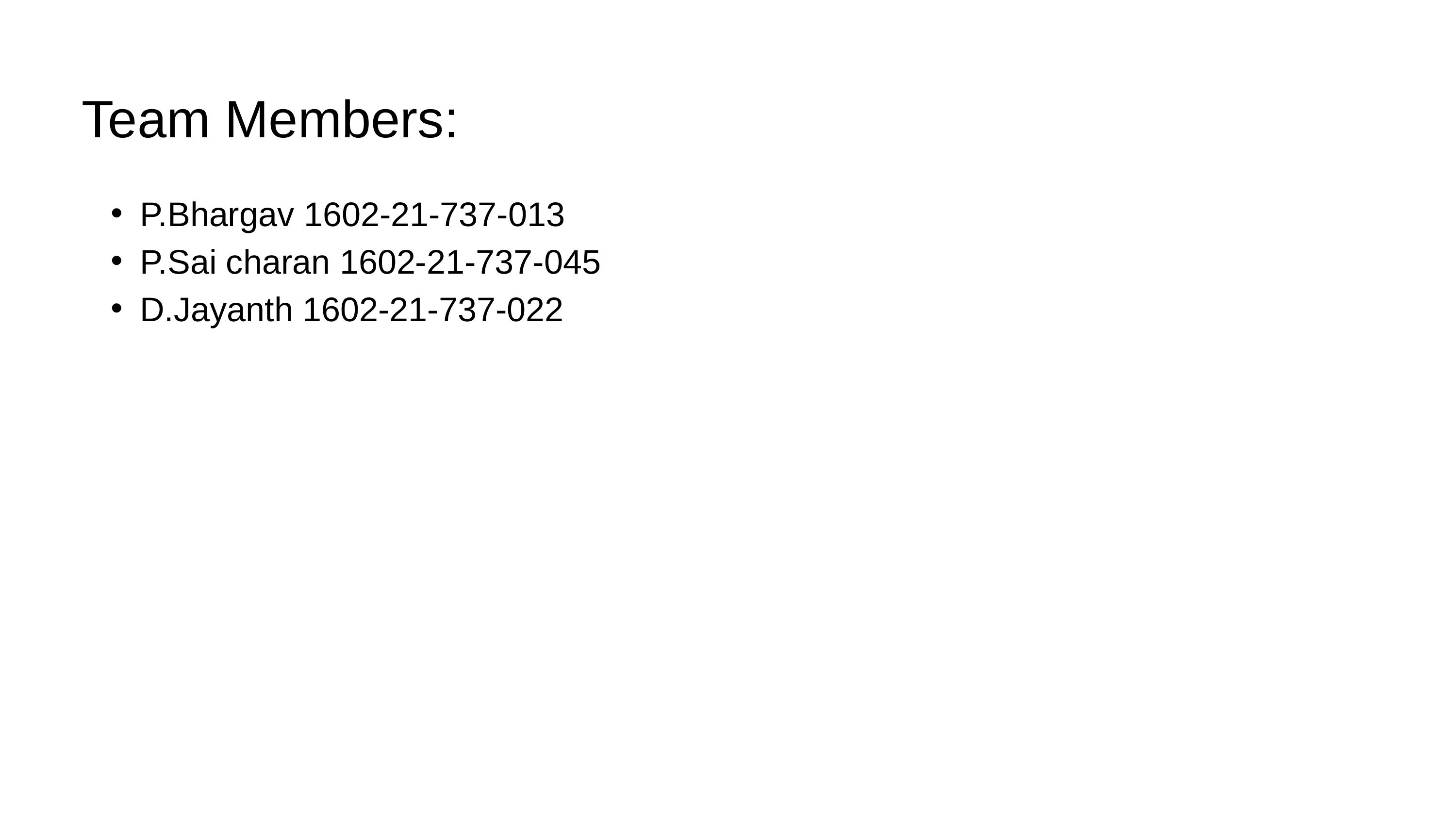

Team Members:
P.Bhargav 1602-21-737-013
P.Sai charan 1602-21-737-045
D.Jayanth 1602-21-737-022